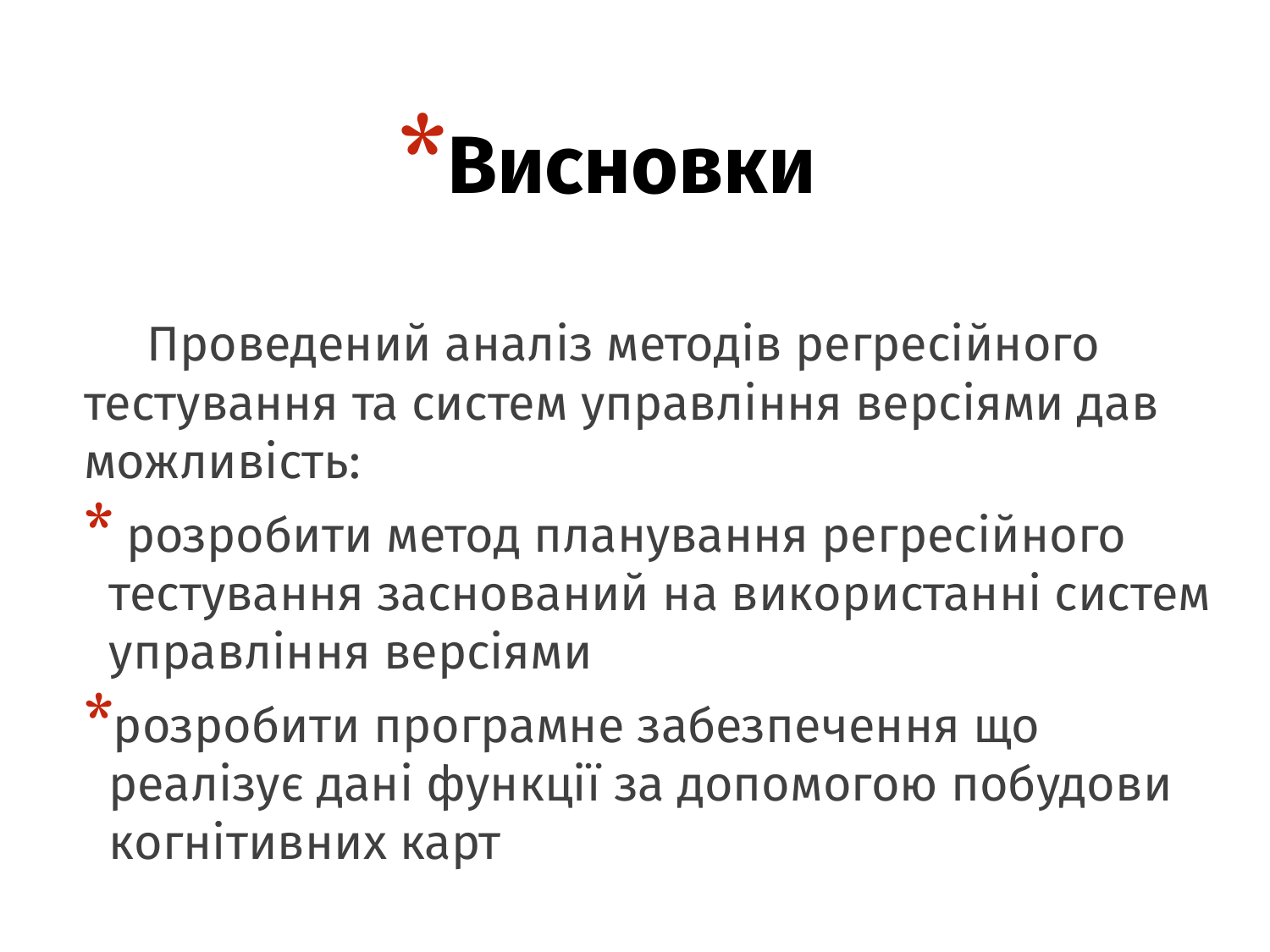

# Висновки
Проведений аналіз методів регресійного тестування та систем управління версіями дав можливість:
 розробити метод планування регресійного тестування заснований на використанні систем управління версіями
розробити програмне забезпечення що реалізує дані функції за допомогою побудови когнітивних карт